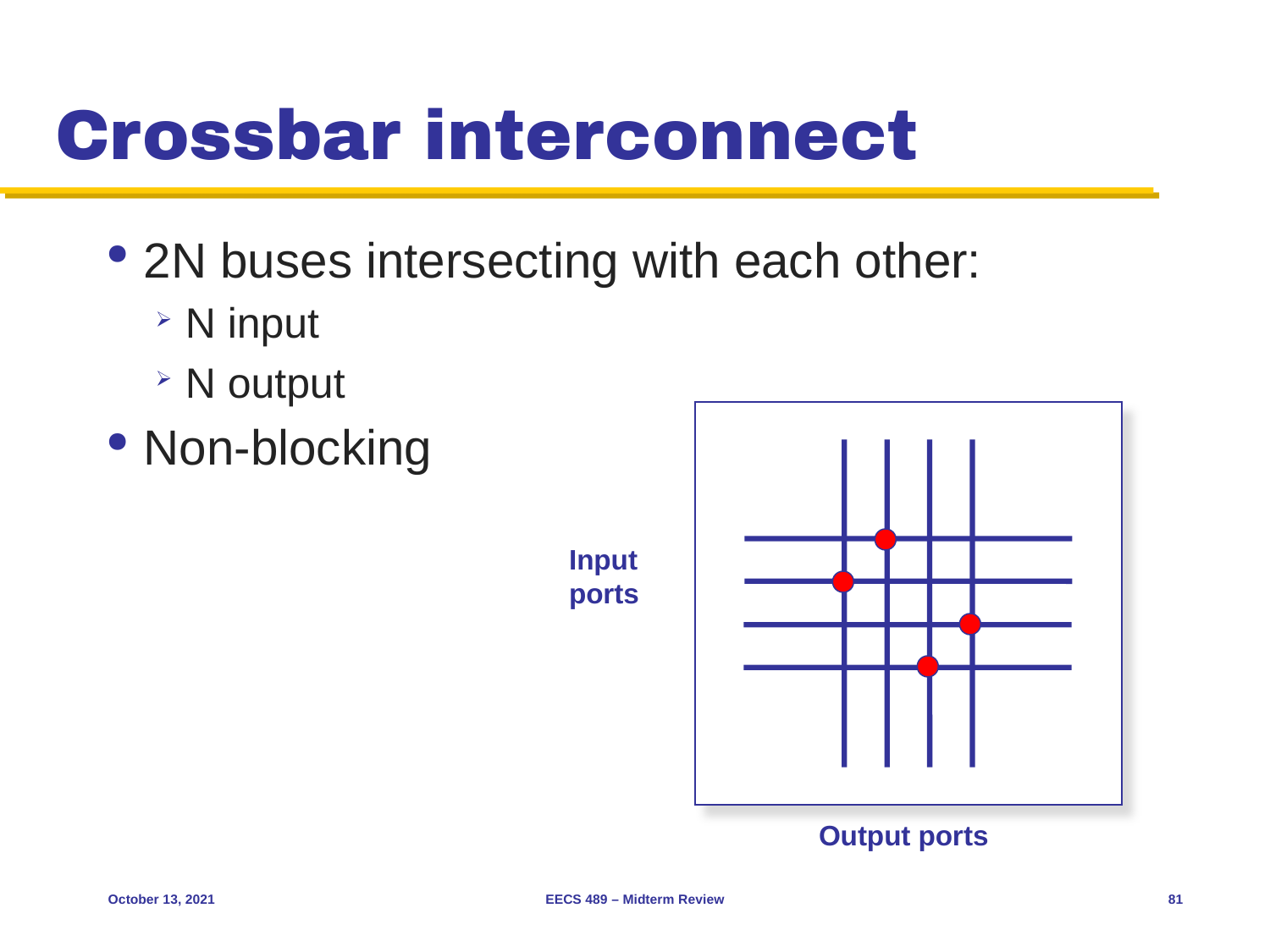

# Crossbar interconnect
2N buses intersecting with each other:
N input
N output
Non-blocking

Input
ports
Output ports
October 13, 2021
EECS 489 – Midterm Review
81